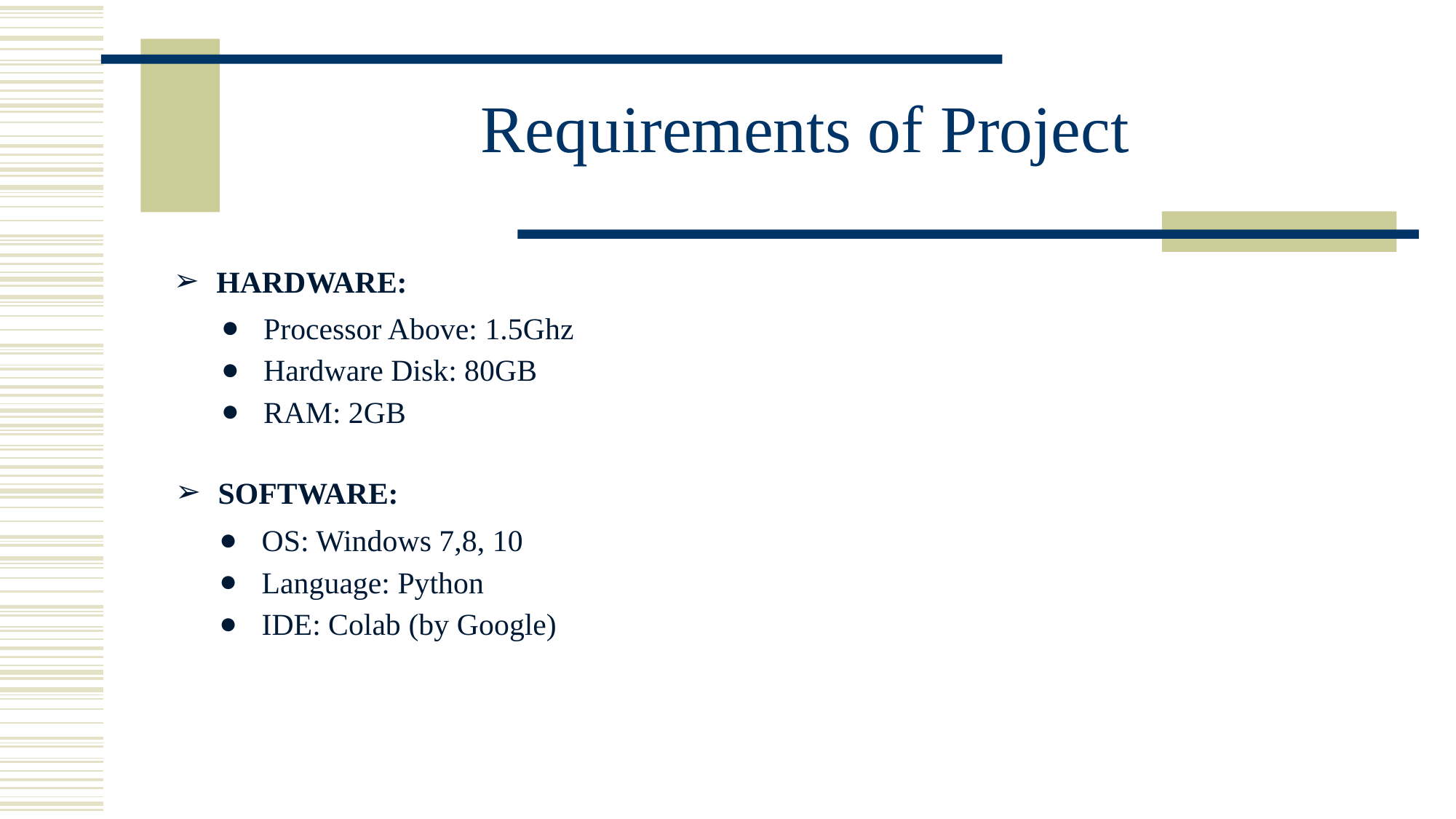

# Requirements of Project
HARDWARE:
Processor Above: 1.5Ghz
Hardware Disk: 80GB
RAM: 2GB
SOFTWARE:
OS: Windows 7,8, 10
Language: Python
IDE: Colab (by Google)